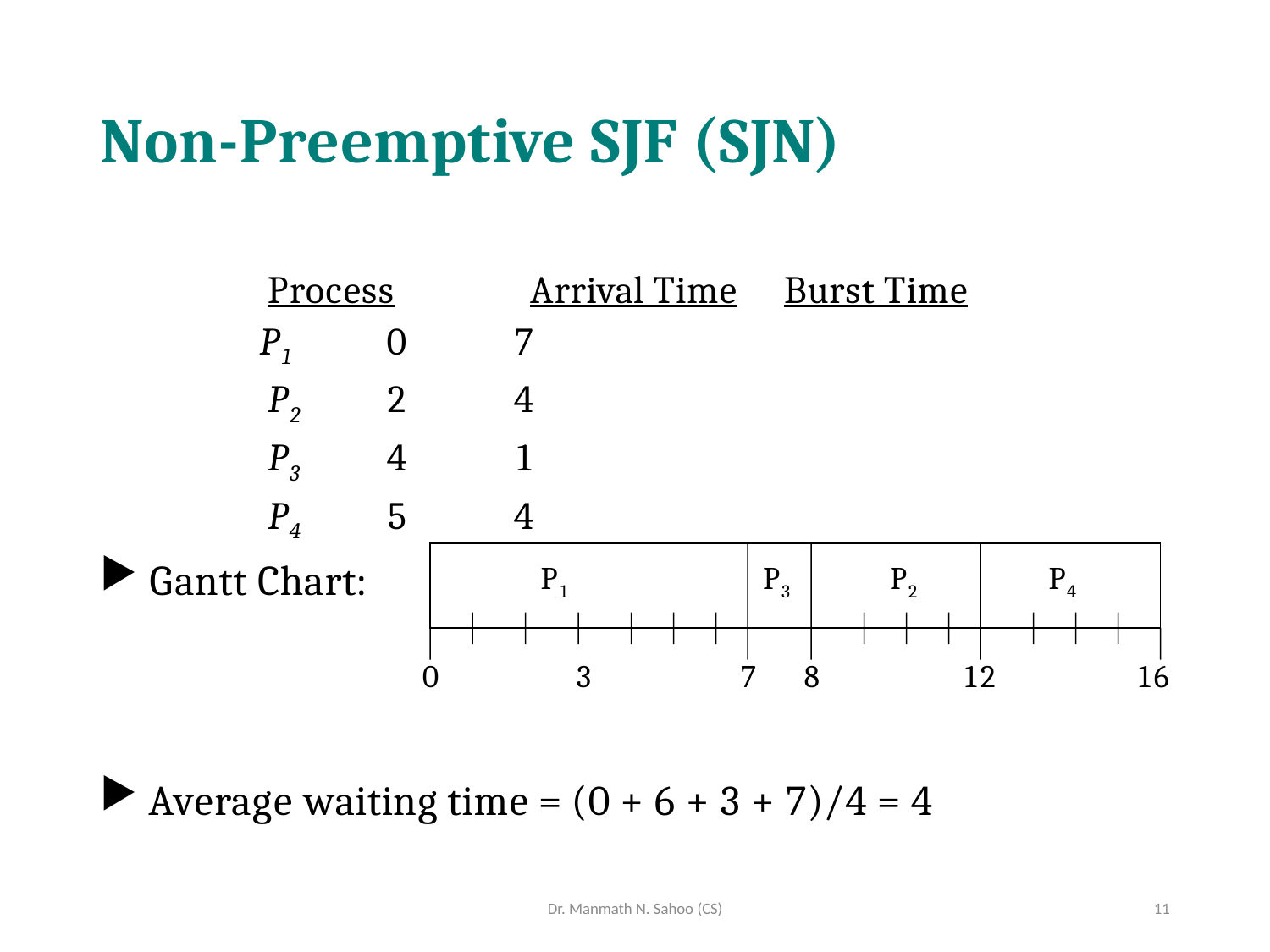

# Non-Preemptive SJF (SJN)
		 Process	  Arrival Time	  Burst Time
		P1	0	7
		 P2	2	4
		 P3	4	1
		 P4	5	4
Gantt Chart:

Average waiting time = (0 + 6 + 3 + 7)/4 = 4

P1
P3
P2
P4

0
3
7
8
12
16
Dr. Manmath N. Sahoo (CS)
11